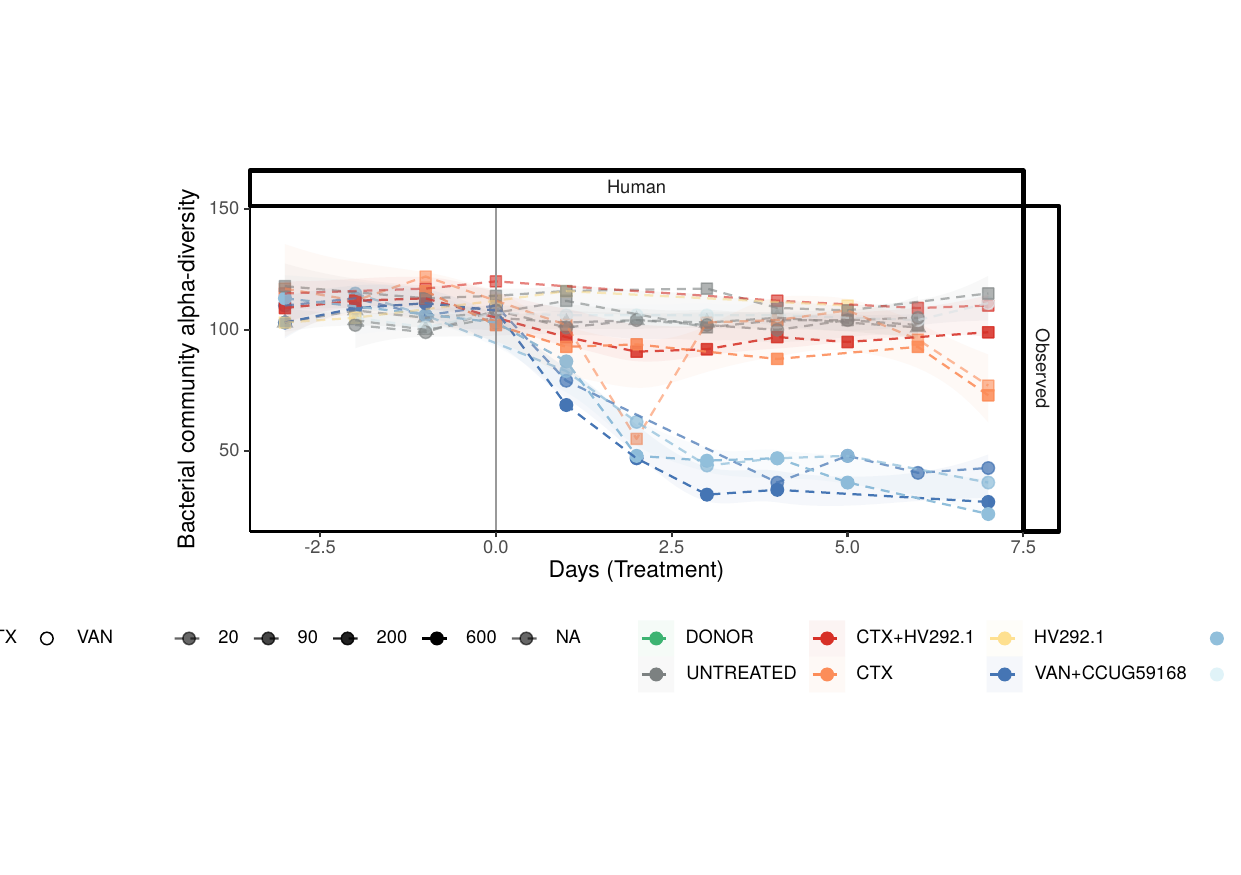

Human
150

100

Bacterial community alpha-diversity
Observed

50

-2.5
2.5
0.0
5.0
7.5
Days (Treatment)

DONOR
CTX+HV292.1
CTX
HV292.1
600
20
200
90
VAN
NA
VAN

VAN+CCUG59168
CCUG59168
CTX
UNTREATED